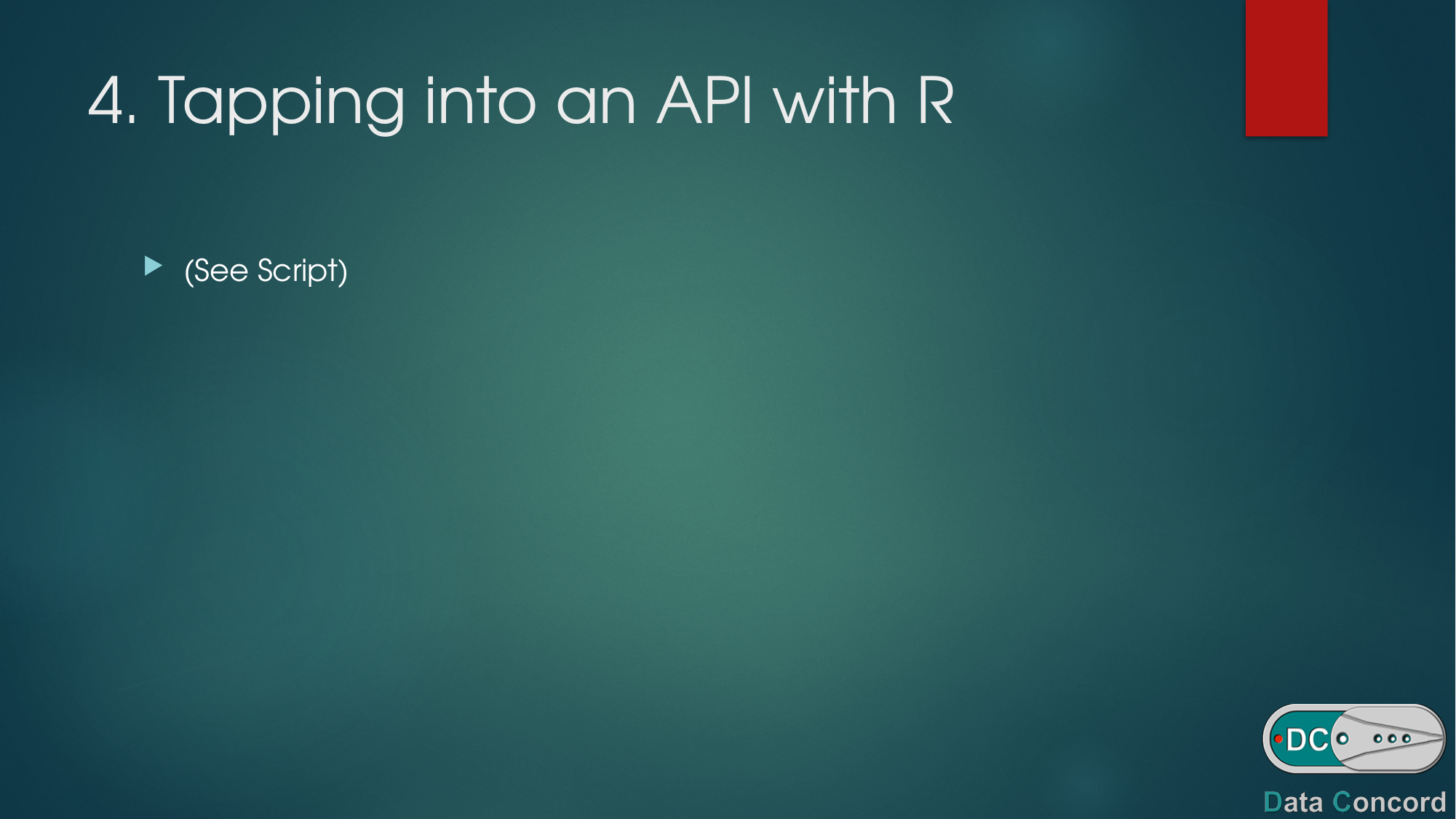

# 4. Tapping into an API with R
(See Script)